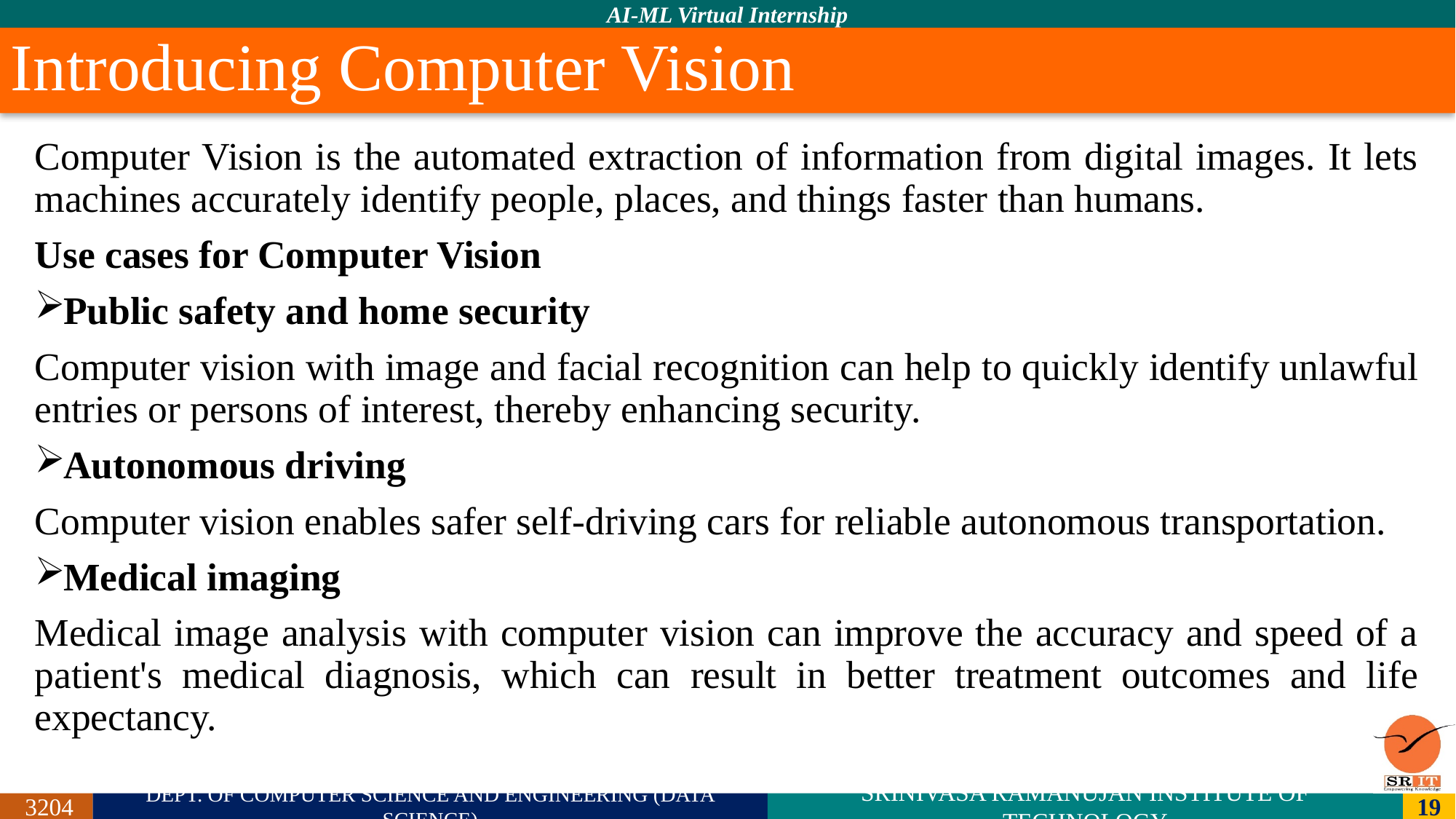

# Introducing Computer Vision
Computer Vision is the automated extraction of information from digital images. It lets machines accurately identify people, places, and things faster than humans.
Use cases for Computer Vision
Public safety and home security
Computer vision with image and facial recognition can help to quickly identify unlawful entries or persons of interest, thereby enhancing security.
Autonomous driving
Computer vision enables safer self-driving cars for reliable autonomous transportation.
Medical imaging
Medical image analysis with computer vision can improve the accuracy and speed of a patient's medical diagnosis, which can result in better treatment outcomes and life expectancy.